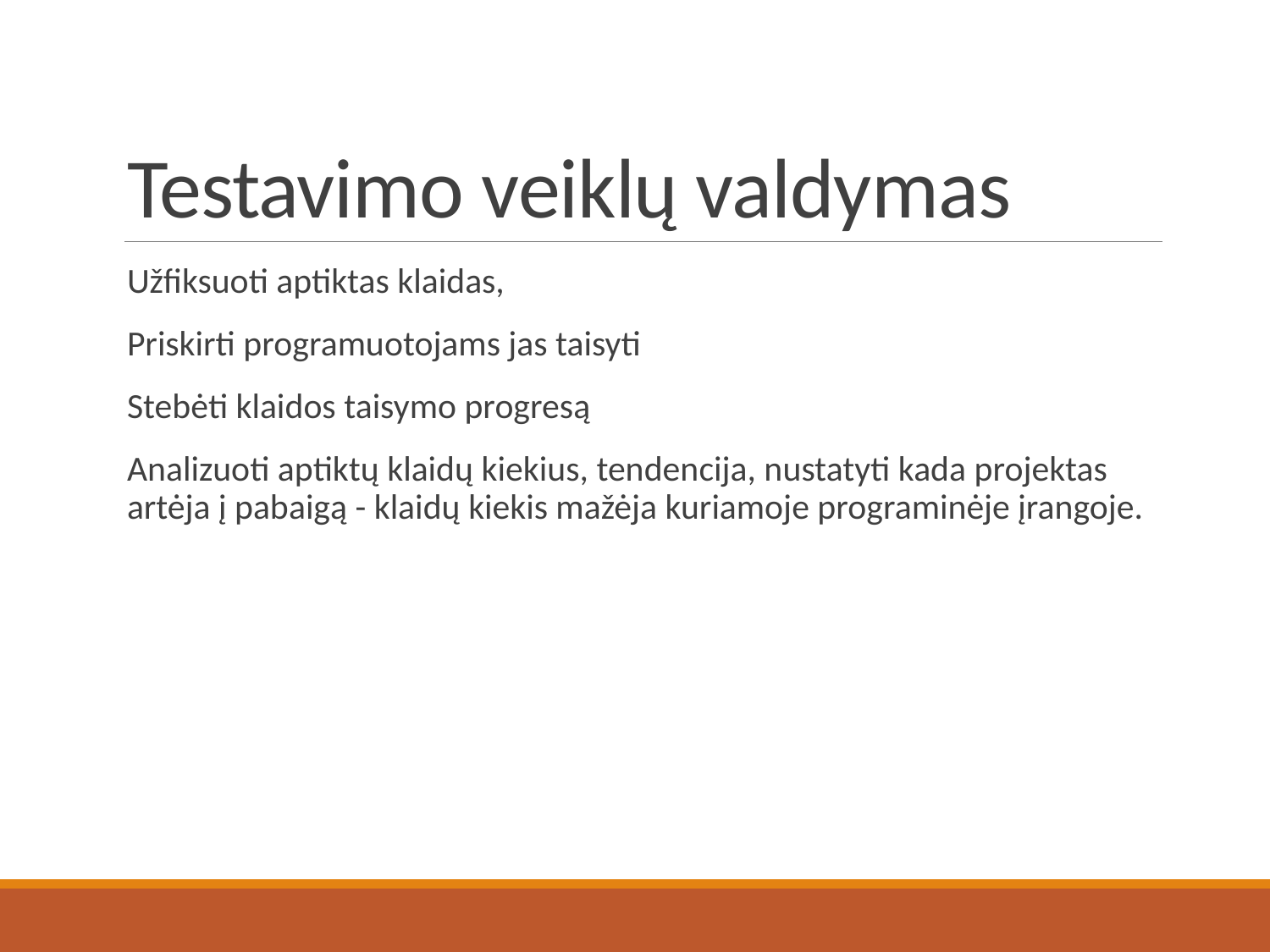

# Testavimo veiklų valdymas
Užfiksuoti aptiktas klaidas,
Priskirti programuotojams jas taisyti
Stebėti klaidos taisymo progresą
Analizuoti aptiktų klaidų kiekius, tendencija, nustatyti kada projektas artėja į pabaigą - klaidų kiekis mažėja kuriamoje programinėje įrangoje.